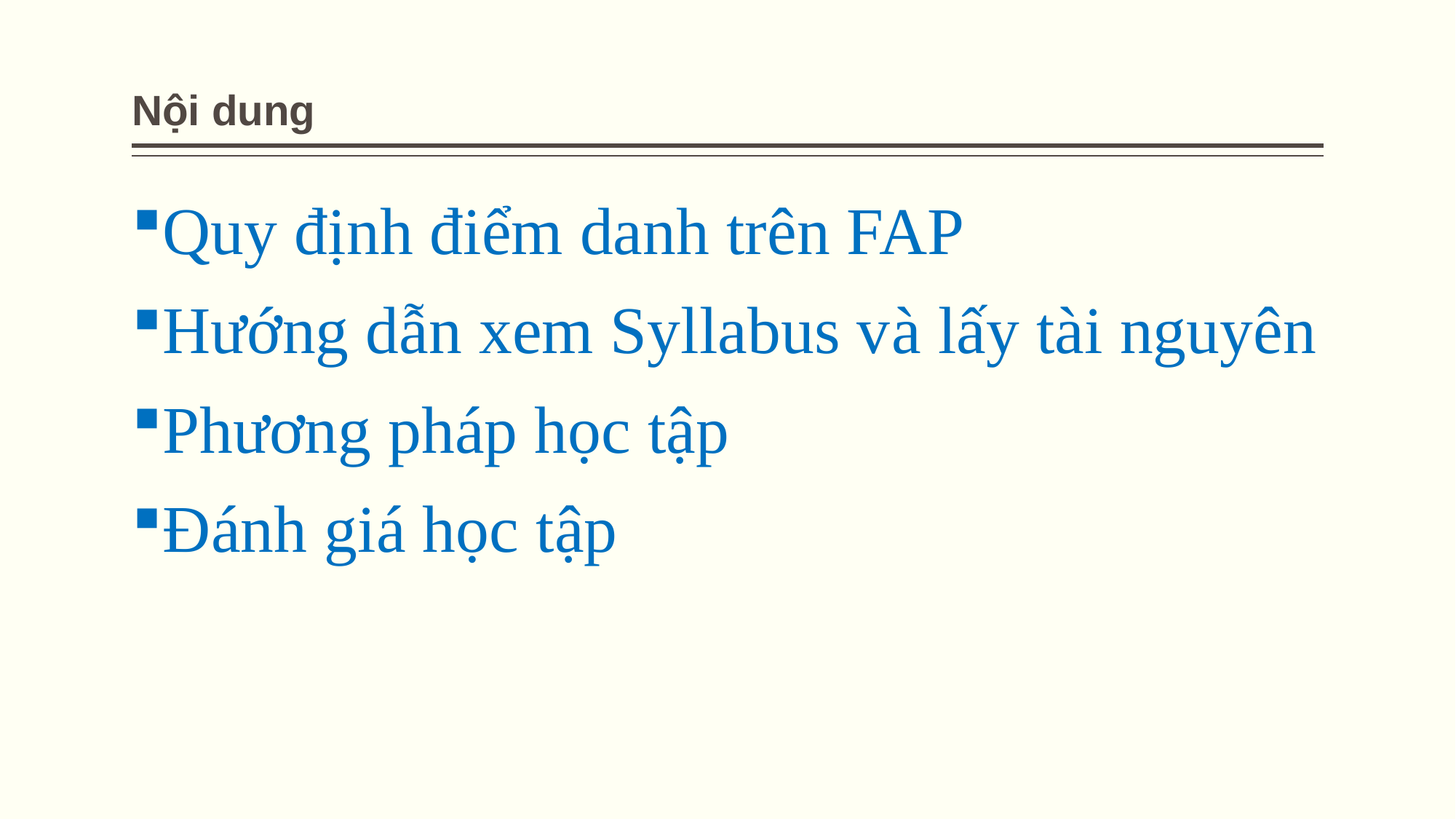

# Nội dung
Quy định điểm danh trên FAP
Hướng dẫn xem Syllabus và lấy tài nguyên
Phương pháp học tập
Đánh giá học tập